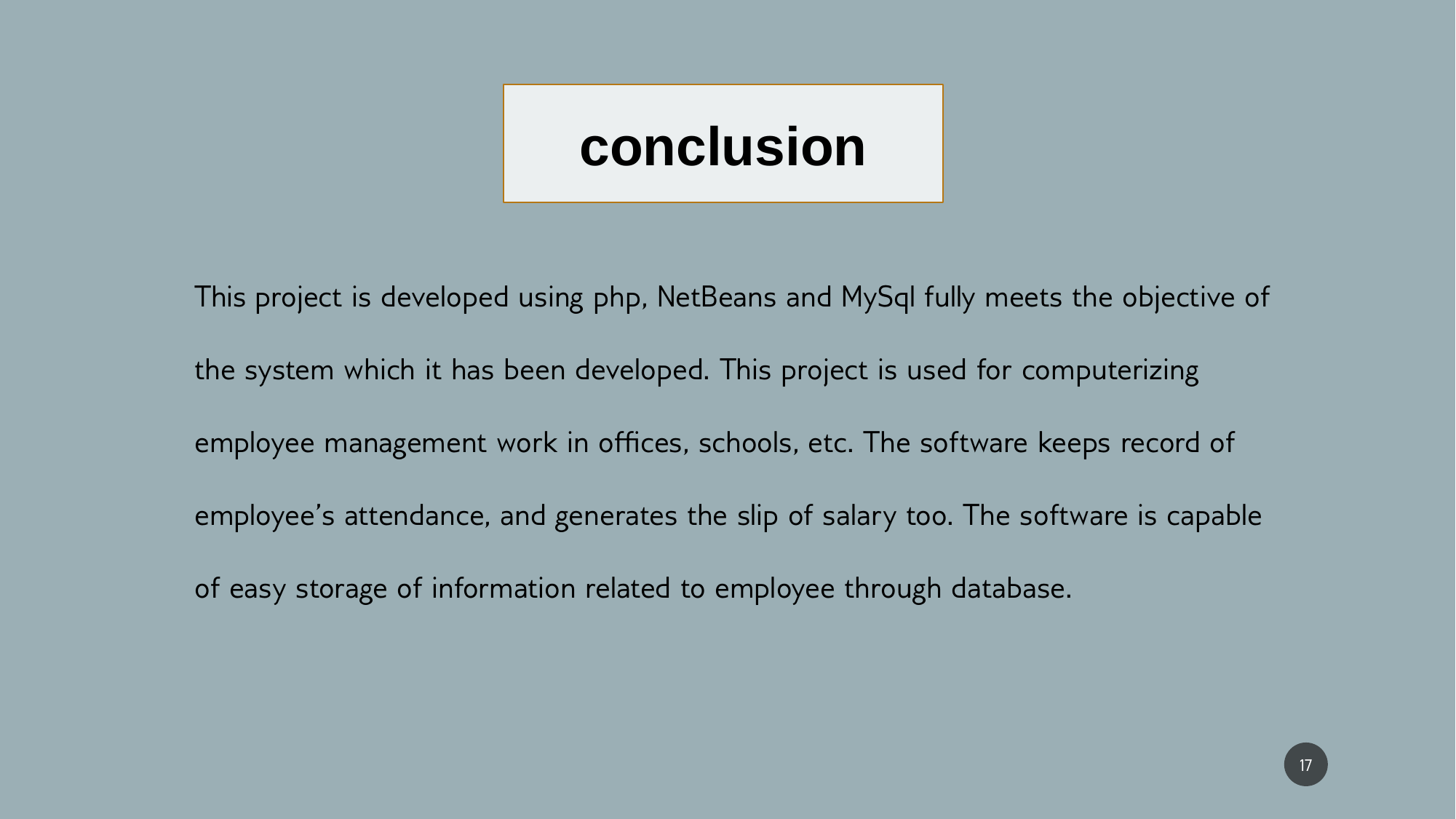

conclusion
This project is developed using php, NetBeans and MySql fully meets the objective of the system which it has been developed. This project is used for computerizing employee management work in offices, schools, etc. The software keeps record of employee’s attendance, and generates the slip of salary too. The software is capable of easy storage of information related to employee through database.

17